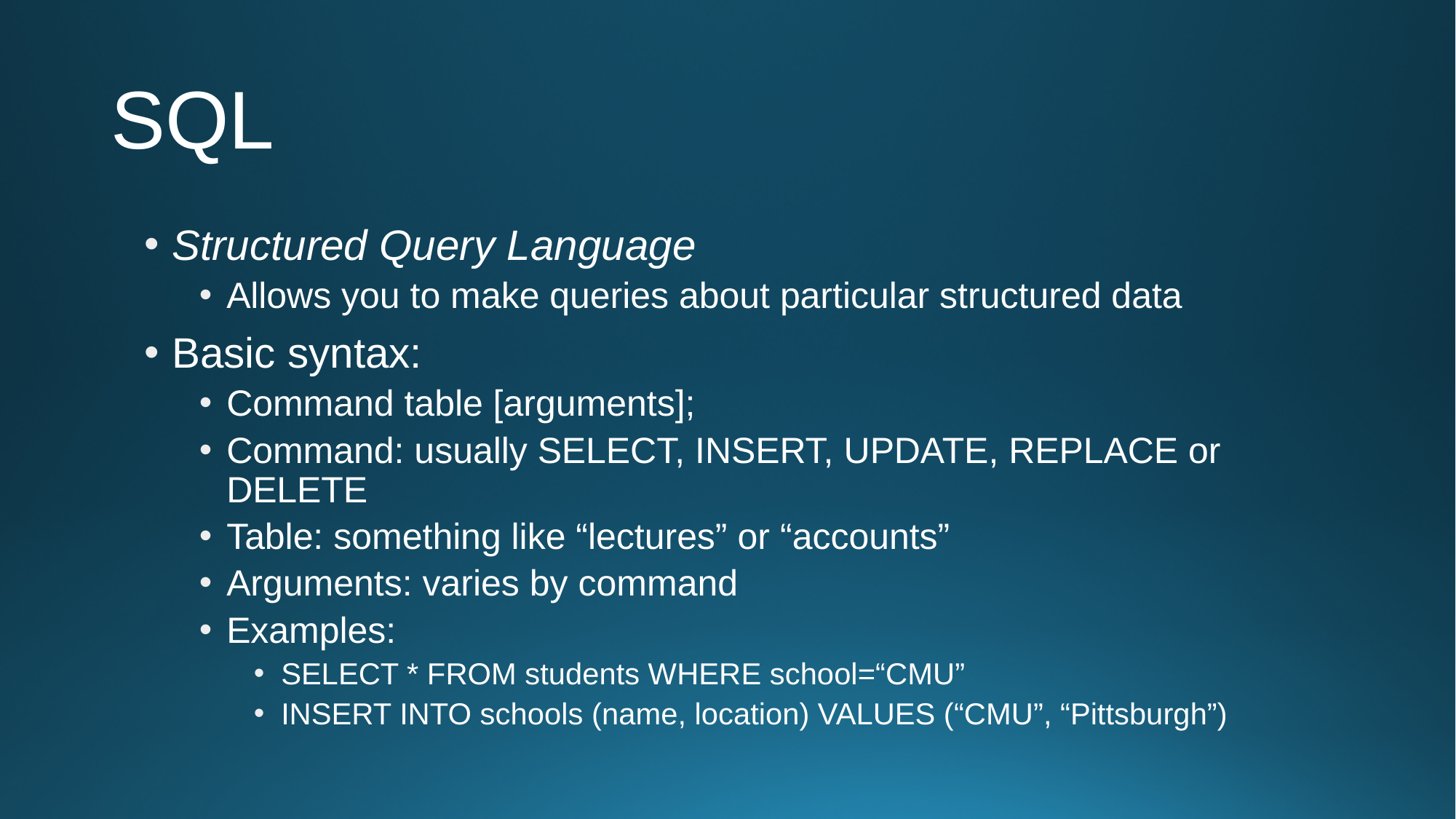

# SQL
Structured Query Language
Allows you to make queries about particular structured data
Basic syntax:
Command table [arguments];
Command: usually SELECT, INSERT, UPDATE, REPLACE or DELETE
Table: something like “lectures” or “accounts”
Arguments: varies by command
Examples:
SELECT * FROM students WHERE school=“CMU”
INSERT INTO schools (name, location) VALUES (“CMU”, “Pittsburgh”)